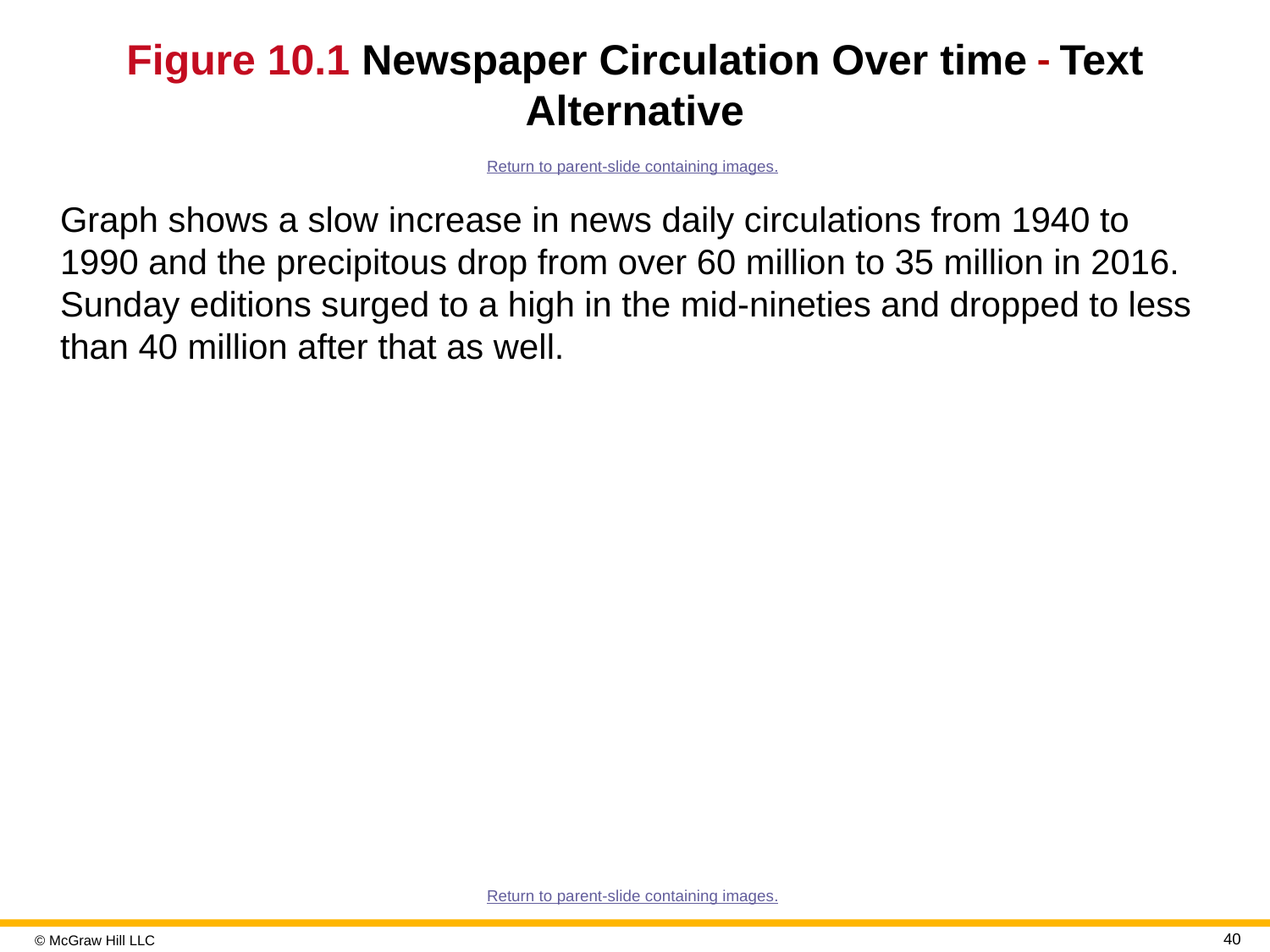

# Figure 10.1 Newspaper Circulation Over time - Text Alternative
Return to parent-slide containing images.
Graph shows a slow increase in news daily circulations from 1940 to 1990 and the precipitous drop from over 60 million to 35 million in 2016. Sunday editions surged to a high in the mid-nineties and dropped to less than 40 million after that as well.
Return to parent-slide containing images.
40